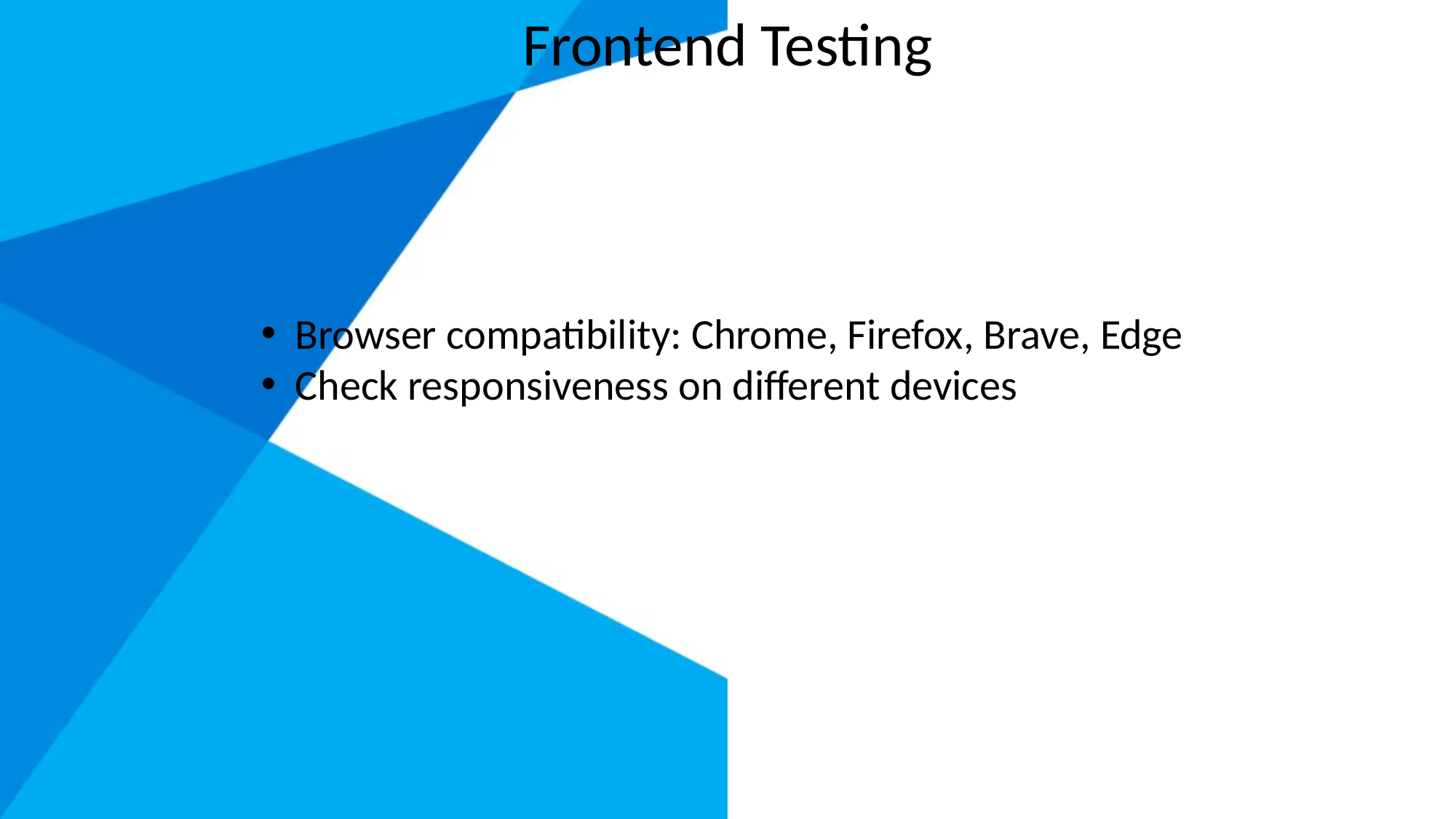

Frontend Testing

Browser compatibility: Chrome, Firefox, Brave, Edge
Check responsiveness on different devices